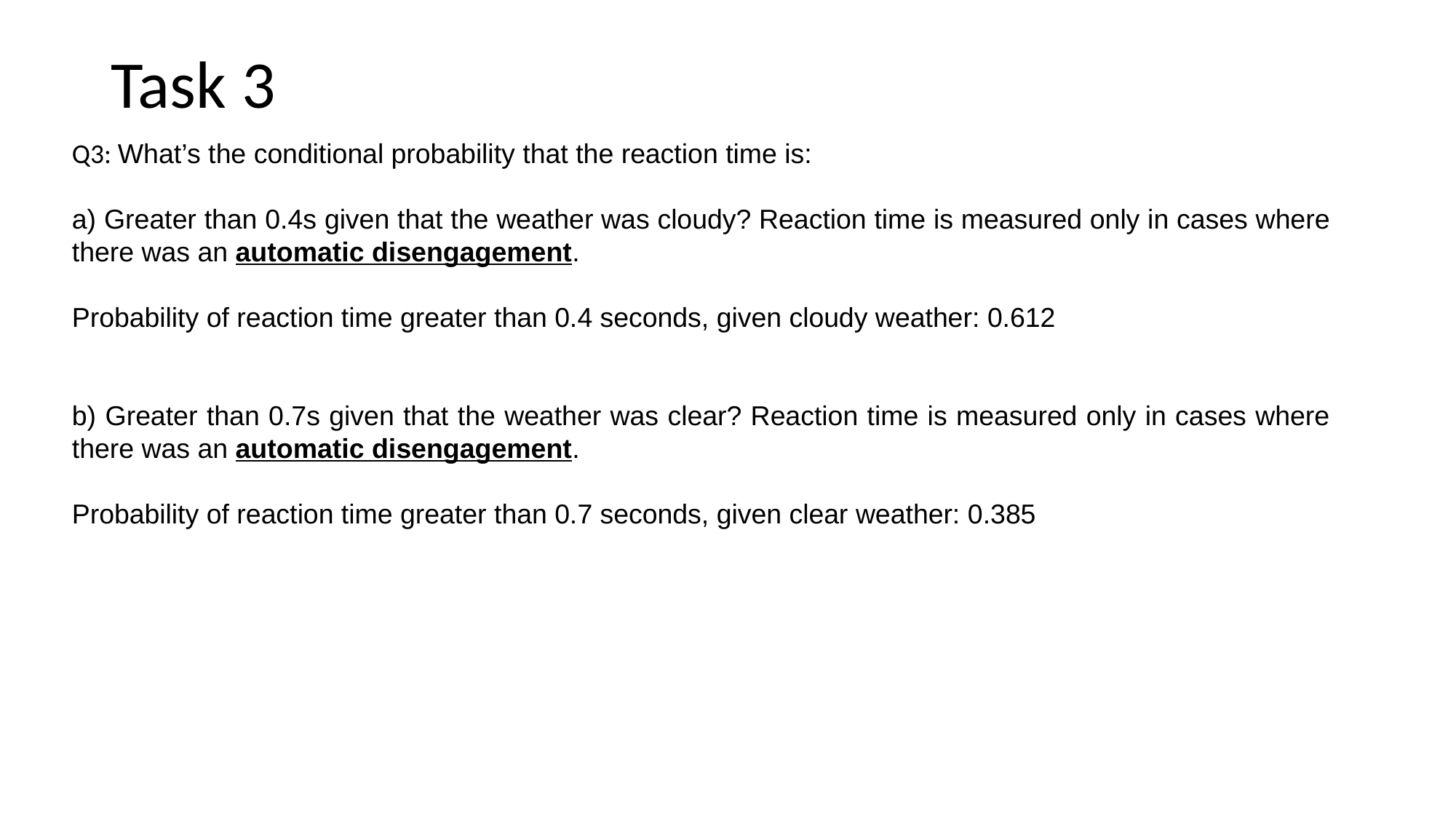

# Task 3
Q3: What’s the conditional probability that the reaction time is:

a) Greater than 0.4s given that the weather was cloudy? Reaction time is measured only in cases where there was an automatic disengagement.

Probability of reaction time greater than 0.4 seconds, given cloudy weather: 0.612

b) Greater than 0.7s given that the weather was clear? Reaction time is measured only in cases where there was an automatic disengagement.

Probability of reaction time greater than 0.7 seconds, given clear weather: 0.385